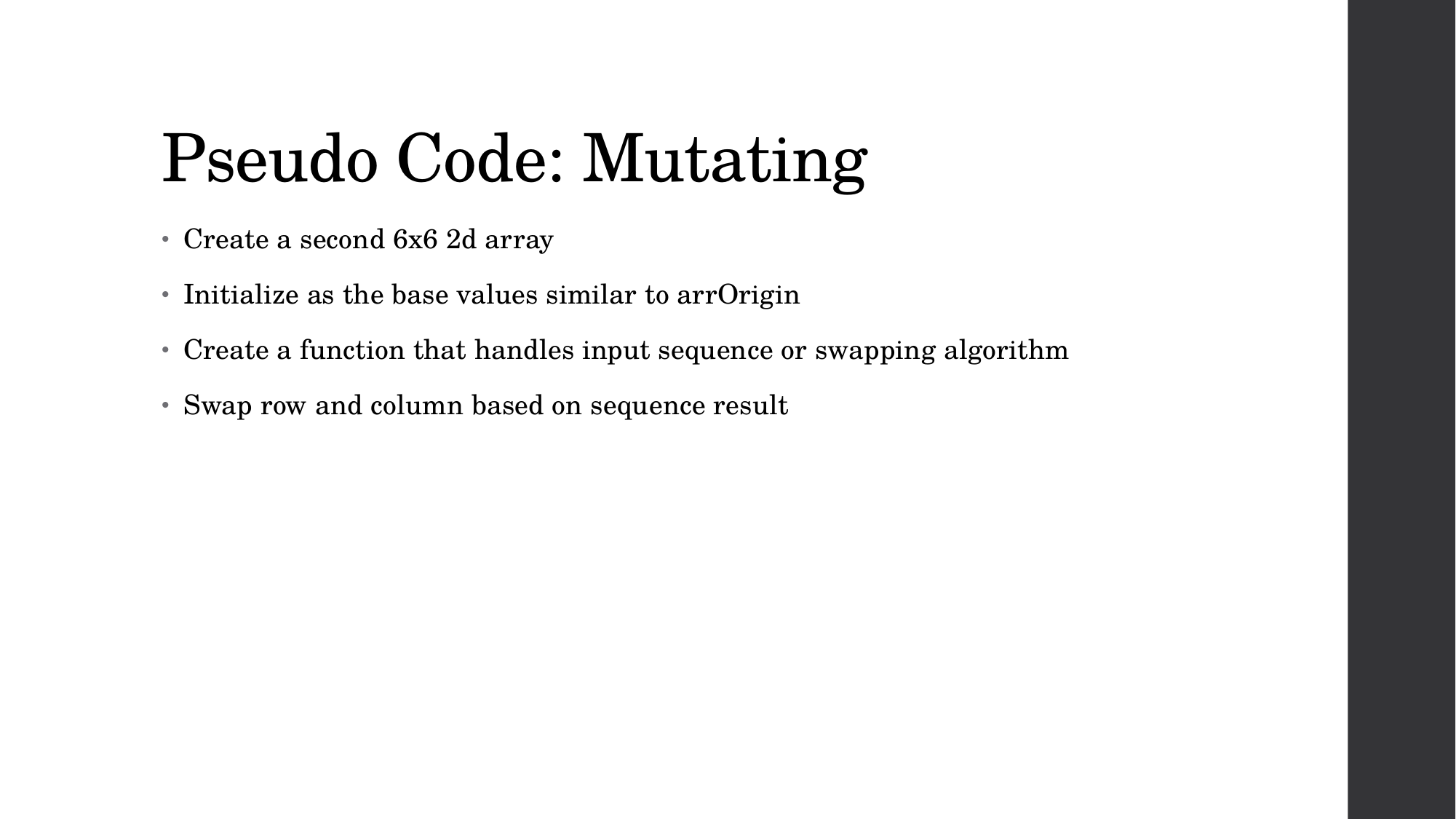

# Pseudo Code: Mutating
Create a second 6x6 2d array
Initialize as the base values similar to arrOrigin
Create a function that handles input sequence or swapping algorithm
Swap row and column based on sequence result